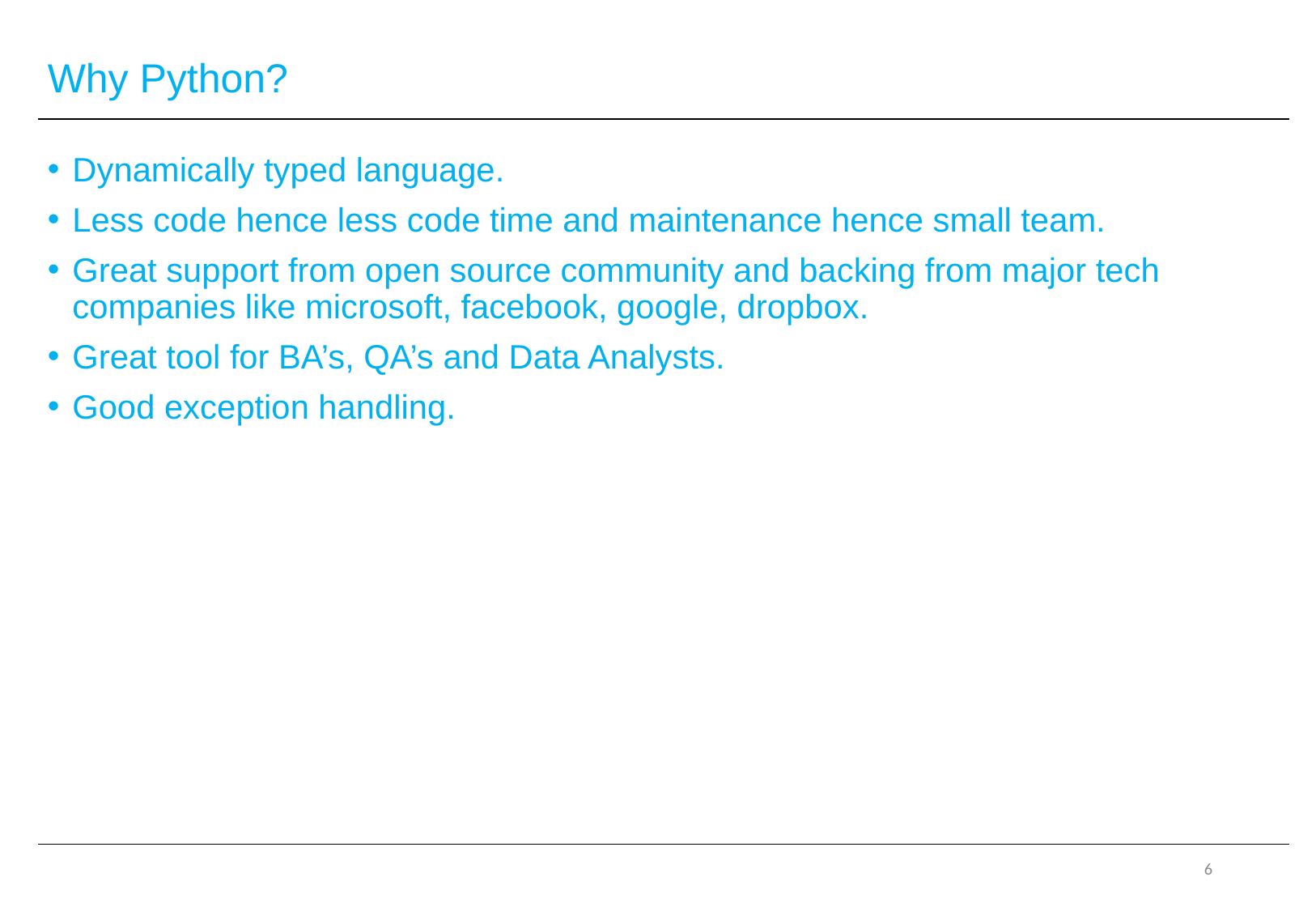

# Why Python?
Dynamically typed language.
Less code hence less code time and maintenance hence small team.
Great support from open source community and backing from major tech companies like microsoft, facebook, google, dropbox.
Great tool for BA’s, QA’s and Data Analysts.
Good exception handling.
6